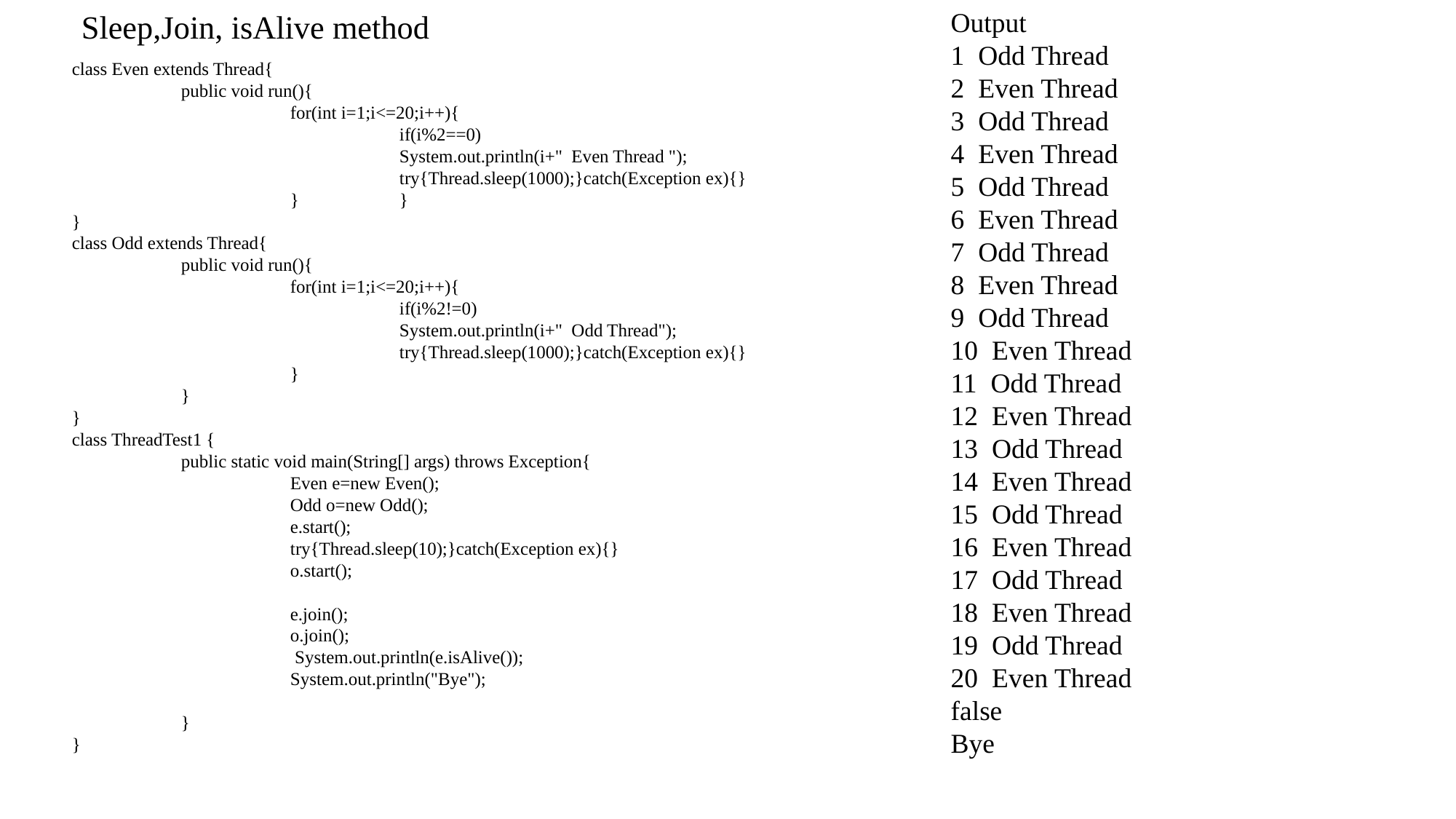

Output
1  Odd Thread
2  Even Thread
3  Odd Thread
4  Even Thread
5  Odd Thread
6  Even Thread
7  Odd Thread
8  Even Thread
9  Odd Thread
10  Even Thread
11  Odd Thread
12  Even Thread
13  Odd Thread
14  Even Thread
15  Odd Thread
16  Even Thread
17  Odd Thread
18  Even Thread
19  Odd Thread
20  Even Thread
false
Bye
# Sleep,Join, isAlive method
class Even extends Thread{
	public void run(){
		for(int i=1;i<=20;i++){
			if(i%2==0)
			System.out.println(i+"  Even Thread ");
			try{Thread.sleep(1000);}catch(Exception ex){}
		}	}
}
class Odd extends Thread{
	public void run(){
		for(int i=1;i<=20;i++){
			if(i%2!=0)
			System.out.println(i+"  Odd Thread");
			try{Thread.sleep(1000);}catch(Exception ex){}
		}
	}
}
class ThreadTest1 {
	public static void main(String[] args) throws Exception{
		Even e=new Even();
		Odd o=new Odd();
		e.start();
		try{Thread.sleep(10);}catch(Exception ex){}
		o.start();

		e.join();
		o.join();
		 System.out.println(e.isAlive());
		System.out.println("Bye");

	}
}